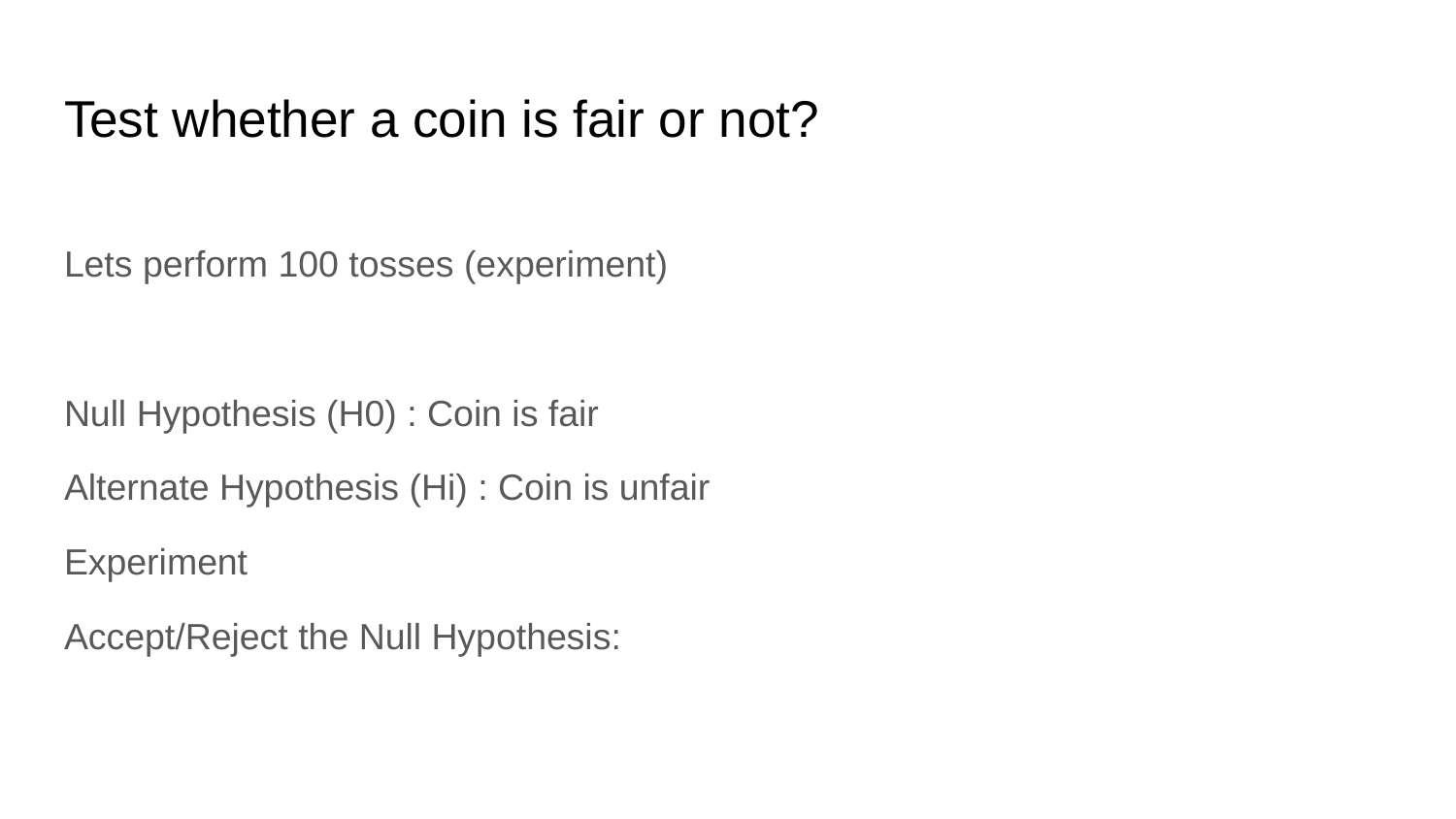

# Test whether a coin is fair or not?
Lets perform 100 tosses (experiment)

Null Hypothesis (H0) : Coin is fair
Alternate Hypothesis (Hi) : Coin is unfair
Experiment
Accept/Reject the Null Hypothesis: